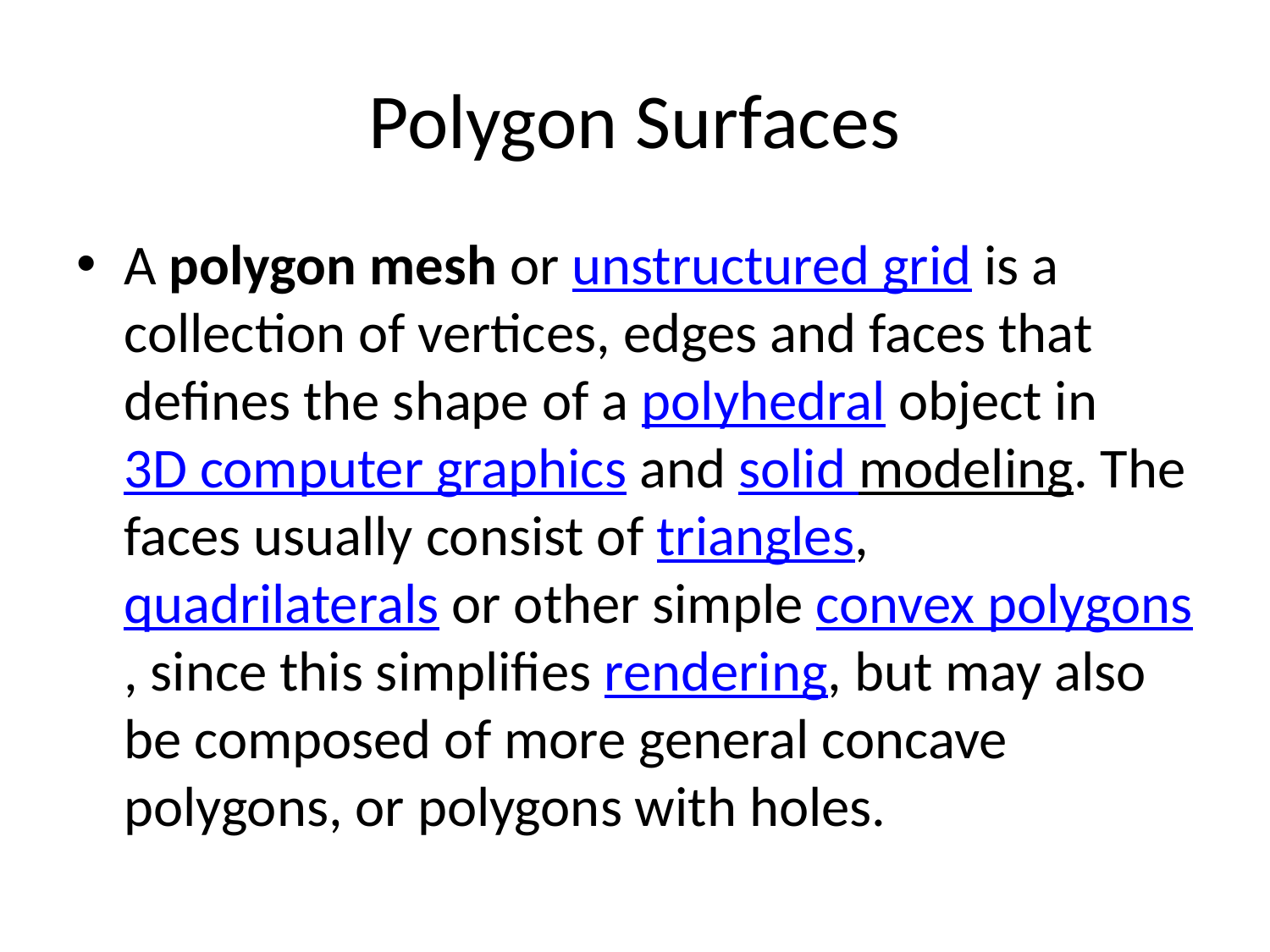

# Polygon Surfaces
A polygon mesh or unstructured grid is a collection of vertices, edges and faces that defines the shape of a polyhedral object in 3D computer graphics and solid modeling. The faces usually consist of triangles, quadrilaterals or other simple convex polygons, since this simplifies rendering, but may also be composed of more general concave polygons, or polygons with holes.